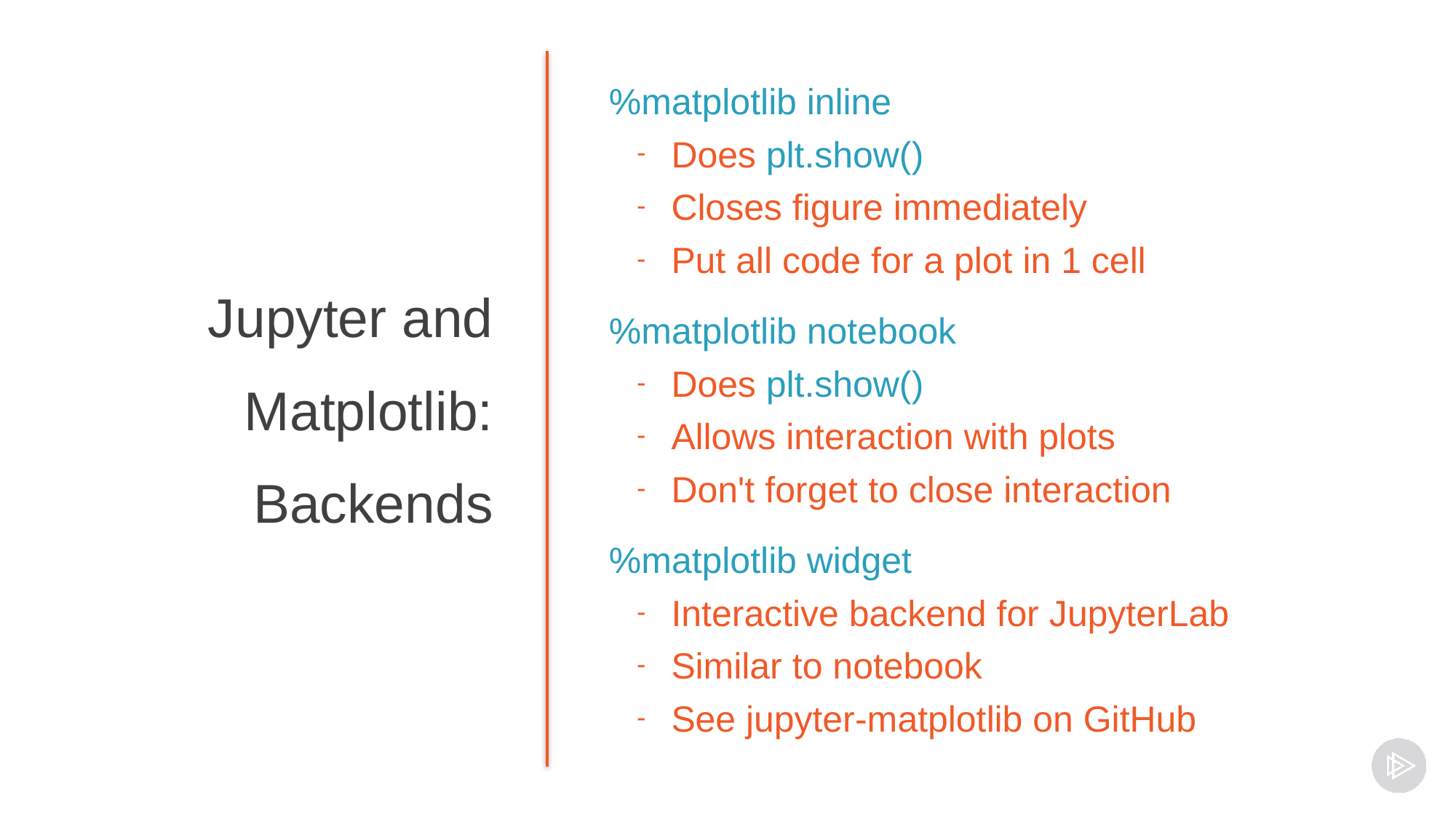

%matplotlib inline
Does plt.show()
Closes figure immediately
Put all code for a plot in 1 cell
%matplotlib notebook
Does plt.show()
Allows interaction with plots
Don't forget to close interaction
%matplotlib widget
Interactive backend for JupyterLab
Similar to notebook
See jupyter-matplotlib on GitHub
Jupyter and
Matplotlib:
Backends